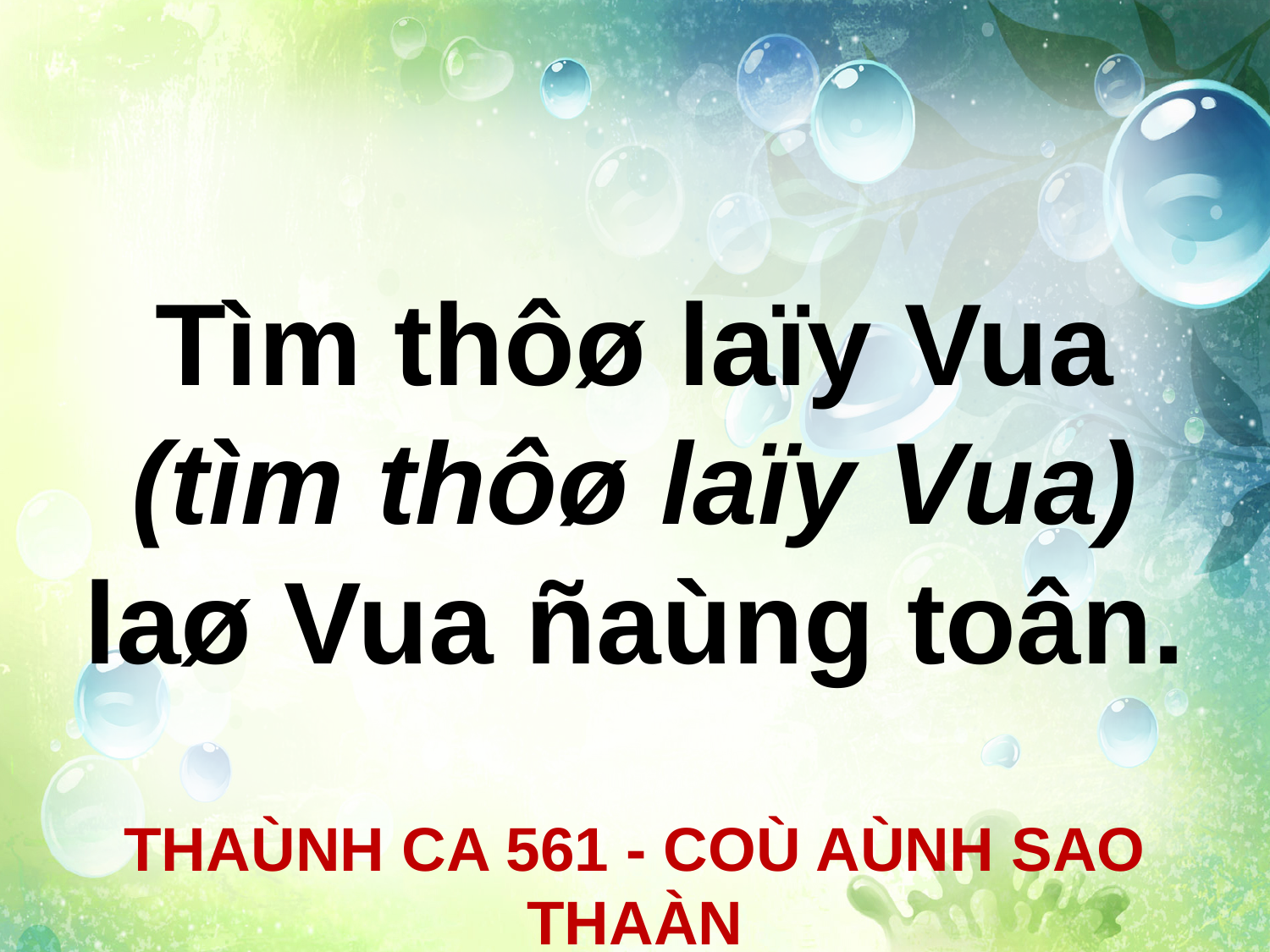

Tìm thôø laïy Vua
(tìm thôø laïy Vua)
laø Vua ñaùng toân.
THAÙNH CA 561 - COÙ AÙNH SAO THAÀN